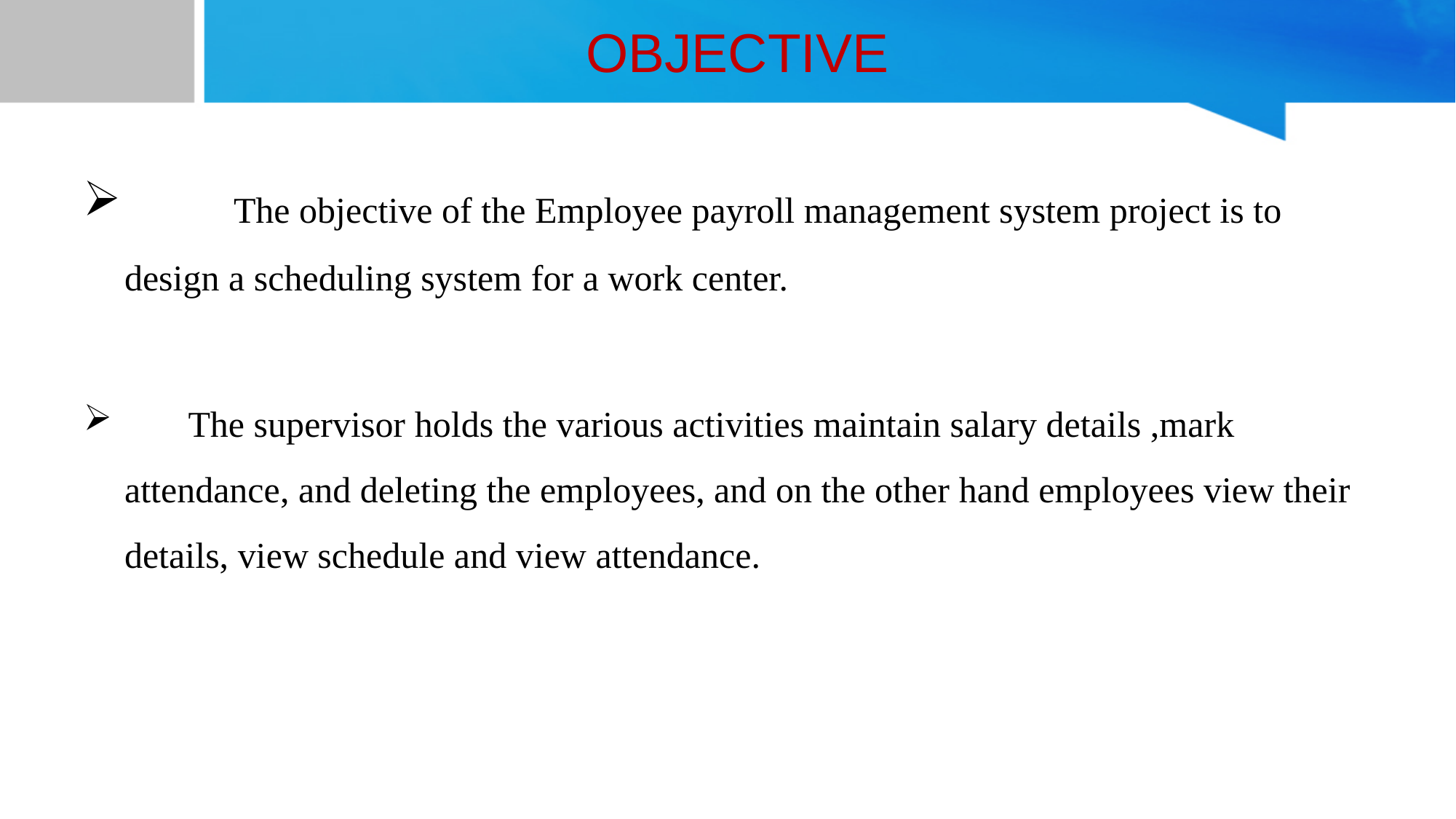

# OBJECTIVE
	The objective of the Employee payroll management system project is to design a scheduling system for a work center.

       The supervisor holds the various activities maintain salary details ,mark attendance, and deleting the employees, and on the other hand employees view their details, view schedule and view attendance.